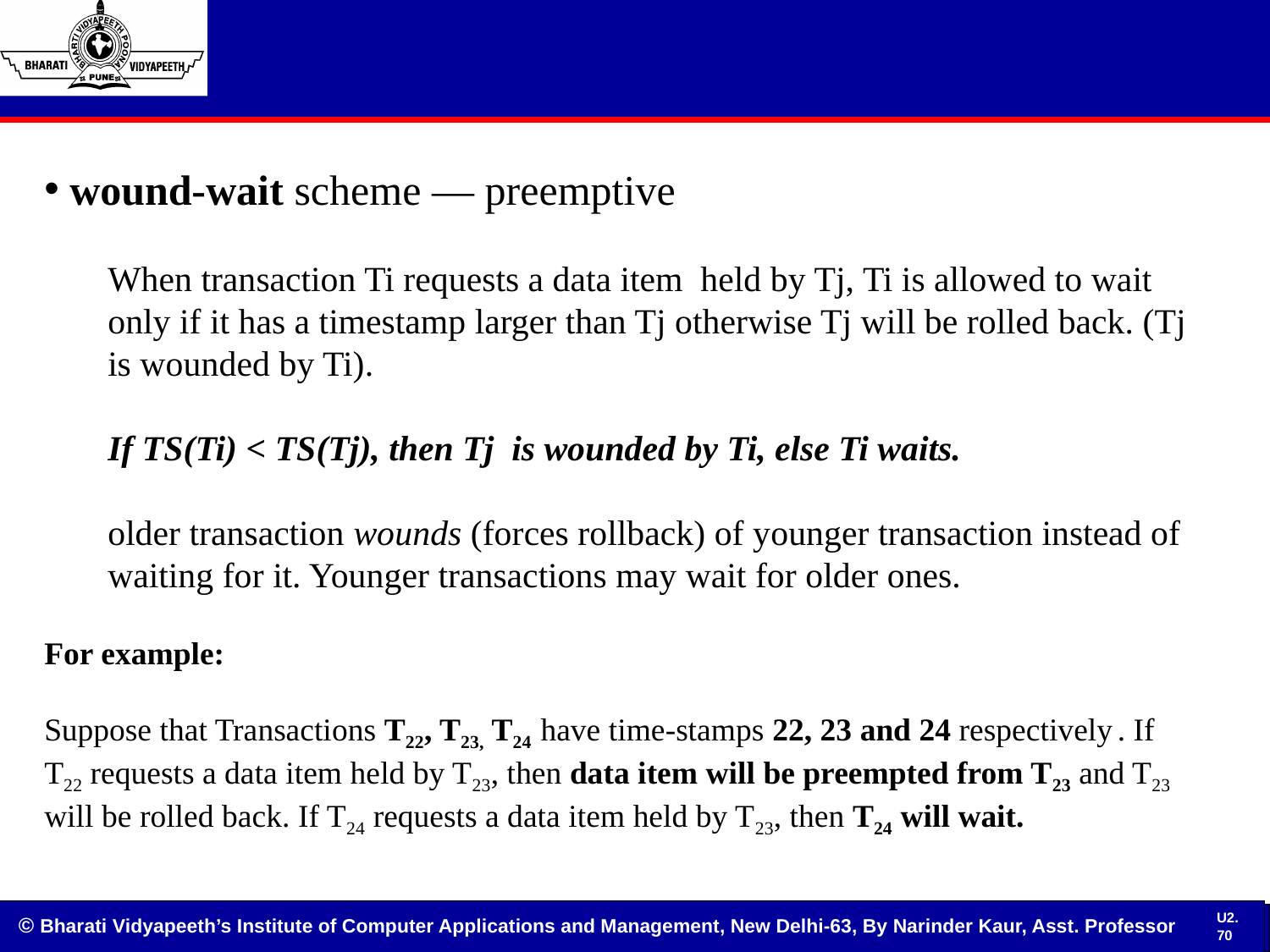

#

 wound-wait scheme — preemptive

When transaction Ti requests a data item  held by Tj, Ti is allowed to wait only if it has a timestamp larger than Tj otherwise Tj will be rolled back. (Tj is wounded by Ti).

If TS(Ti) < TS(Tj), then Tj  is wounded by Ti, else Ti waits.

older transaction wounds (forces rollback) of younger transaction instead of waiting for it. Younger transactions may wait for older ones.

For example:

Suppose that Transactions T22, T23, T24  have time-stamps 22, 23 and 24 respectively . If T22 requests a data item held by T23, then data item will be preempted from T23 and T23 will be rolled back. If T24 requests a data item held by T23, then T24 will wait.